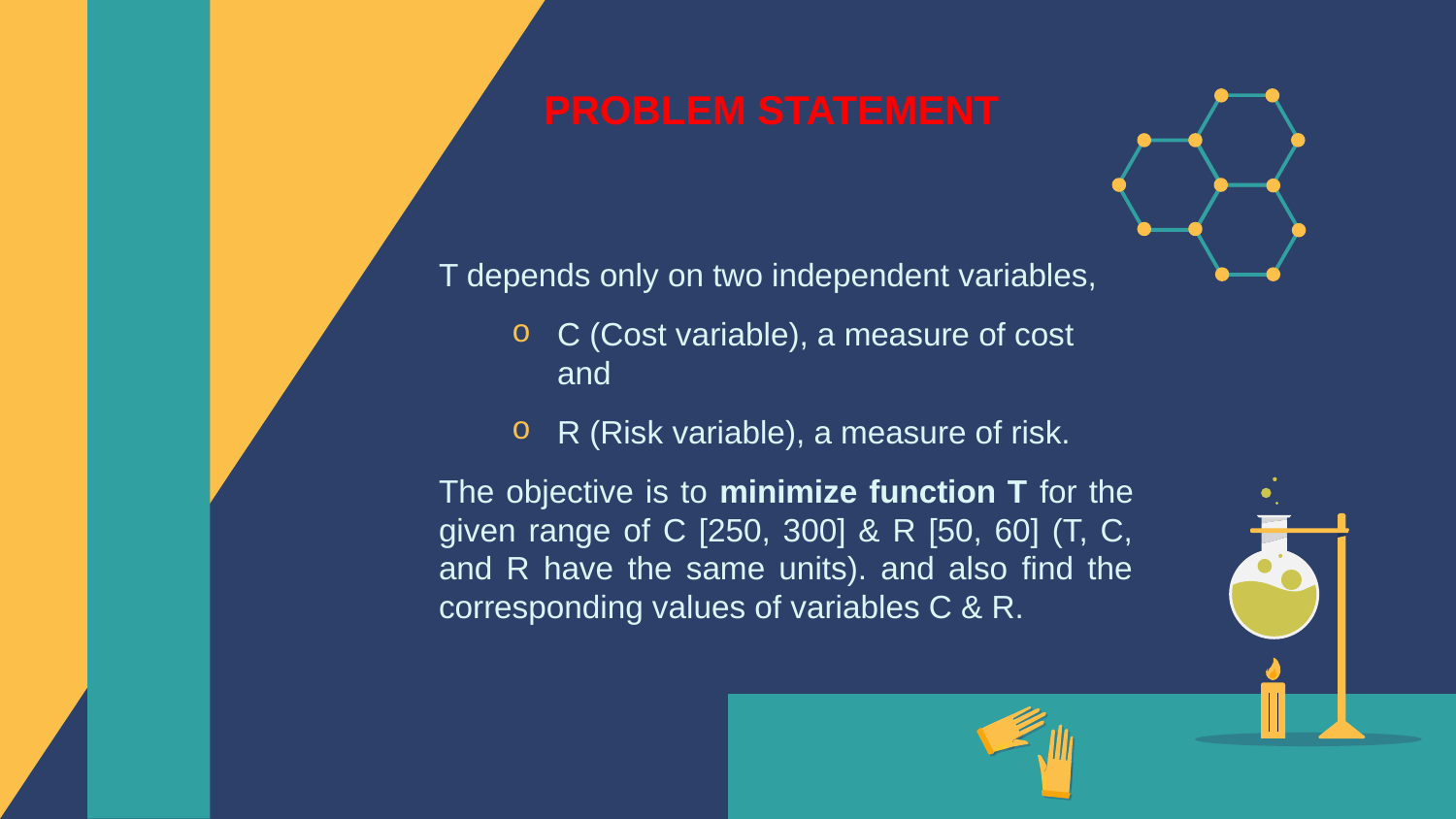

# PROBLEM STATEMENT

T depends only on two independent variables,
C (Cost variable), a measure of cost and
R (Risk variable), a measure of risk.
The objective is to minimize function T for the given range of C [250, 300] & R [50, 60] (T, C, and R have the same units). and also find the corresponding values of variables C & R.